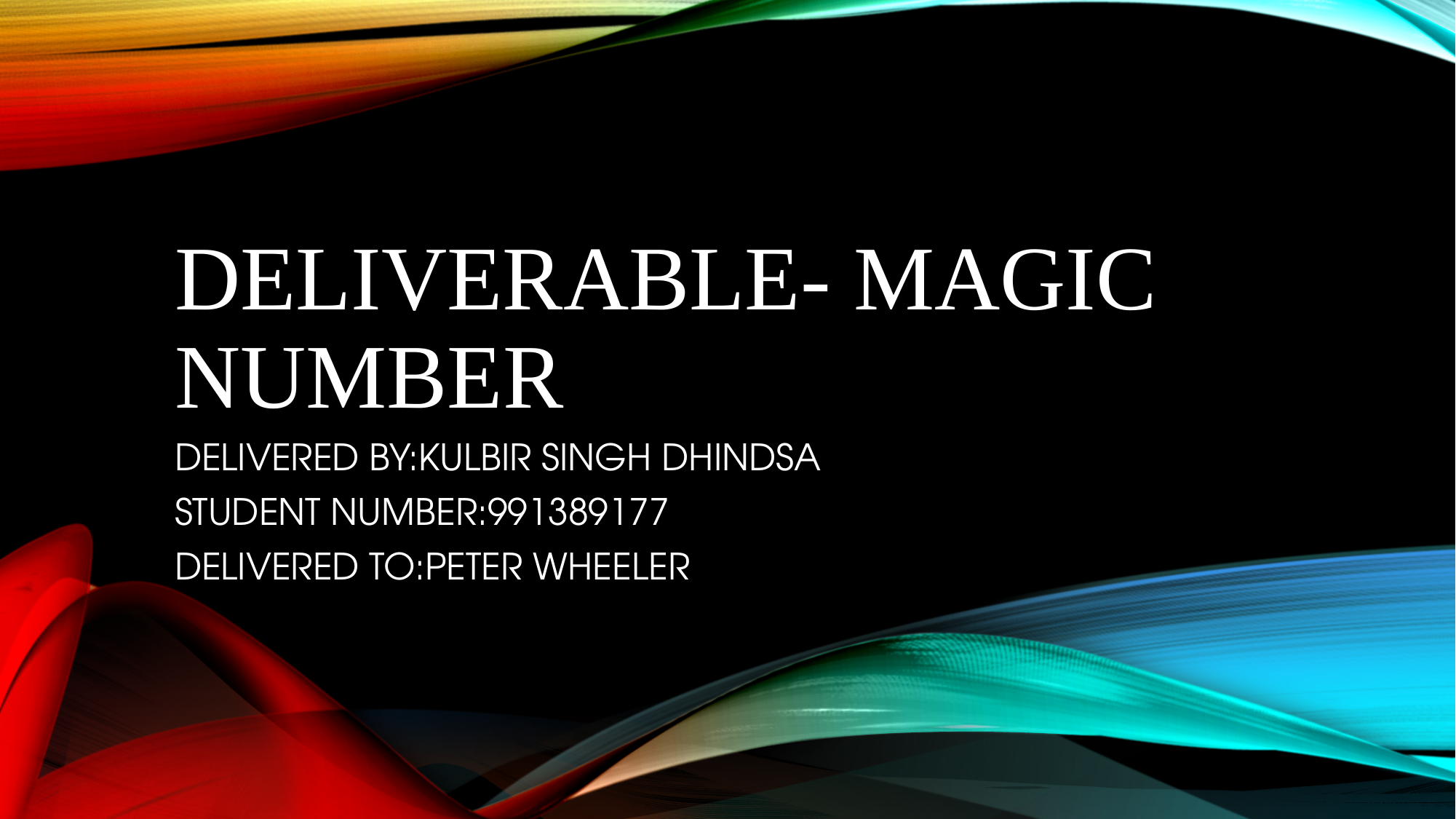

# Deliverable- Magic Number
DELIVERED BY:KULBIR SINGH DHINDSA
STUDENT NUMBER:991389177
DELIVERED TO:PETER WHEELER